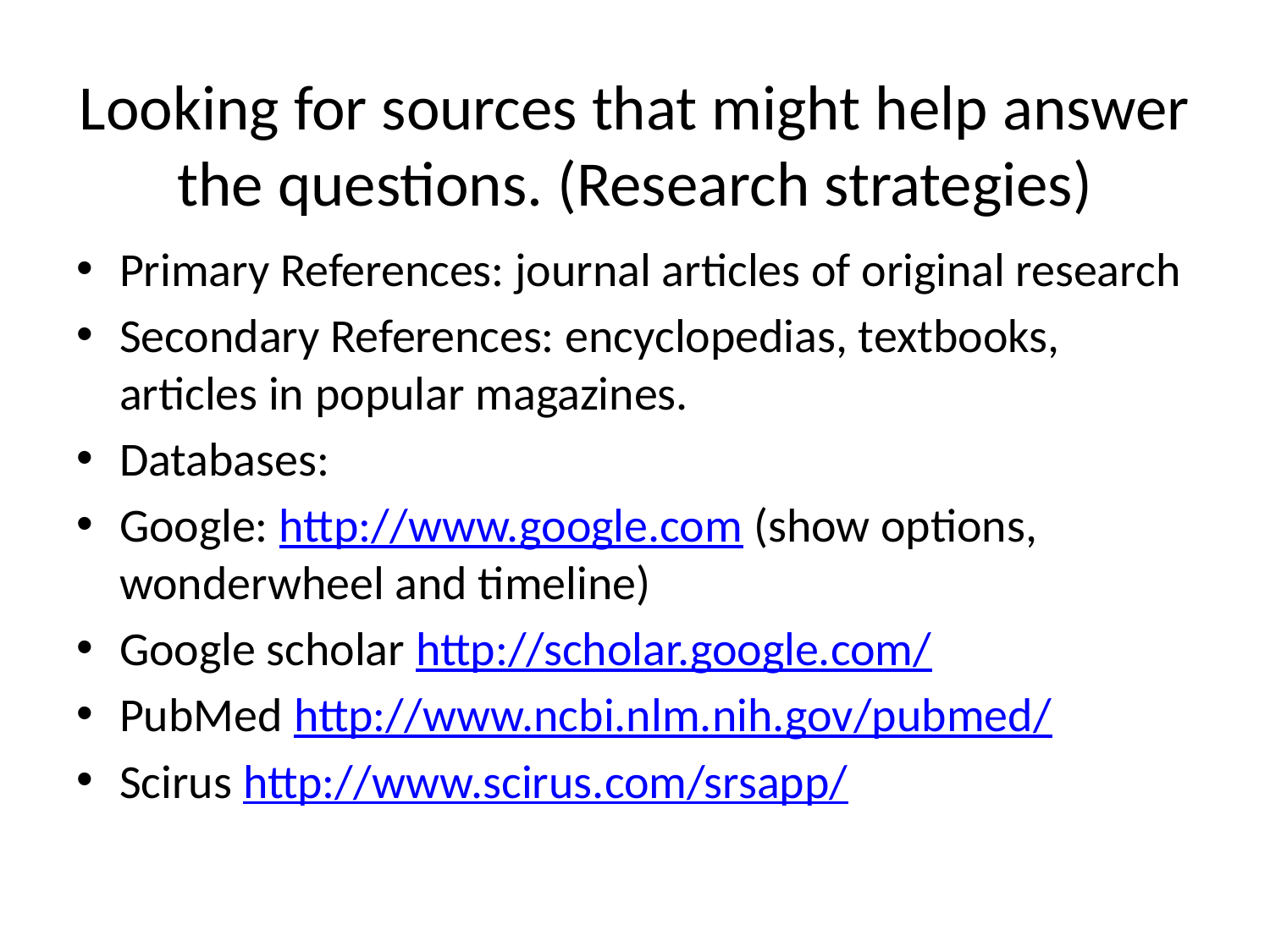

# Looking for sources that might help answer the questions. (Research strategies)
Primary References: journal articles of original research
Secondary References: encyclopedias, textbooks, articles in popular magazines.
Databases:
Google: http://www.google.com (show options, wonderwheel and timeline)
Google scholar http://scholar.google.com/
PubMed http://www.ncbi.nlm.nih.gov/pubmed/
Scirus http://www.scirus.com/srsapp/